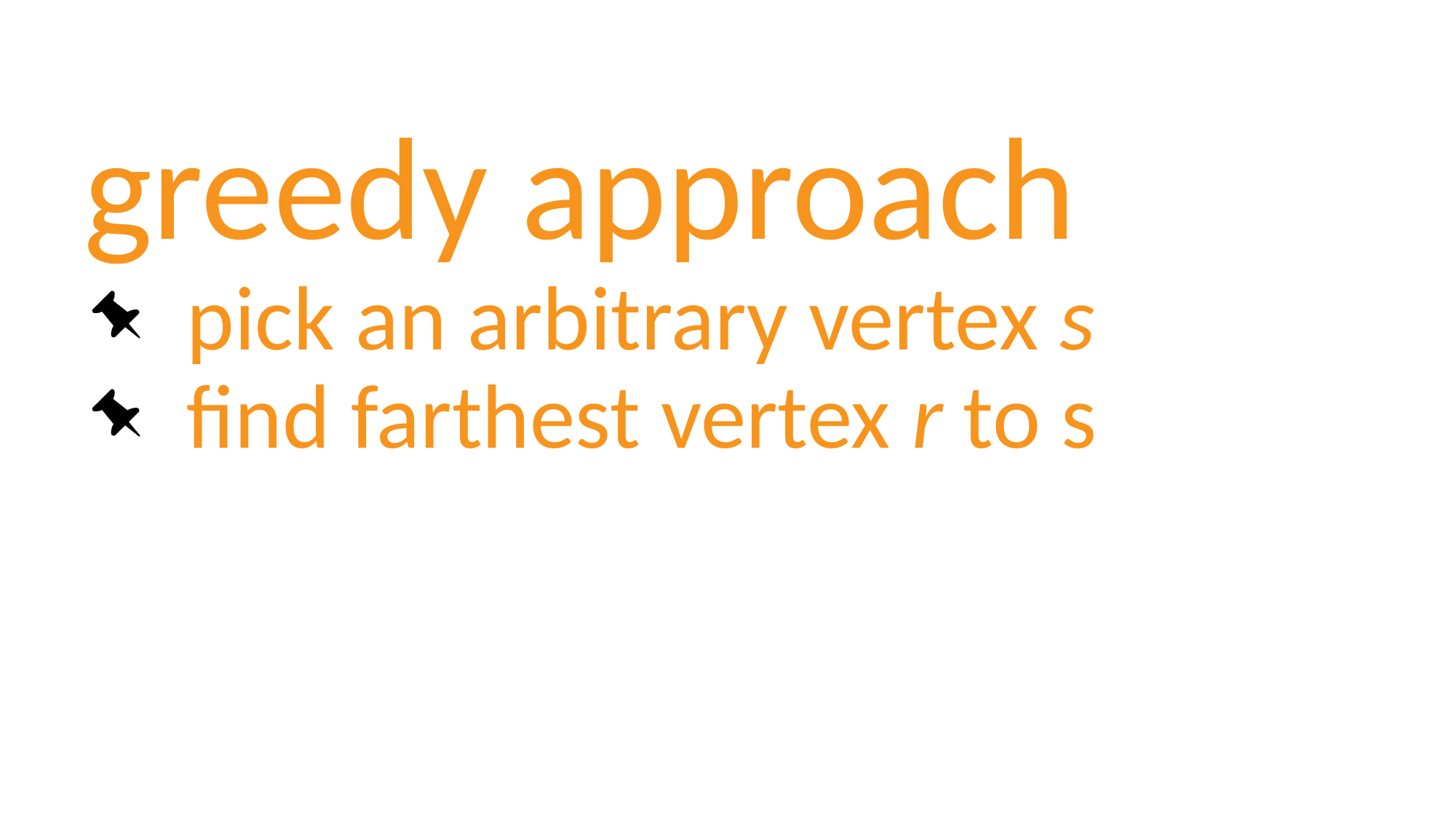

greedy approach
pick an arbitrary vertex s
find farthest vertex r to s